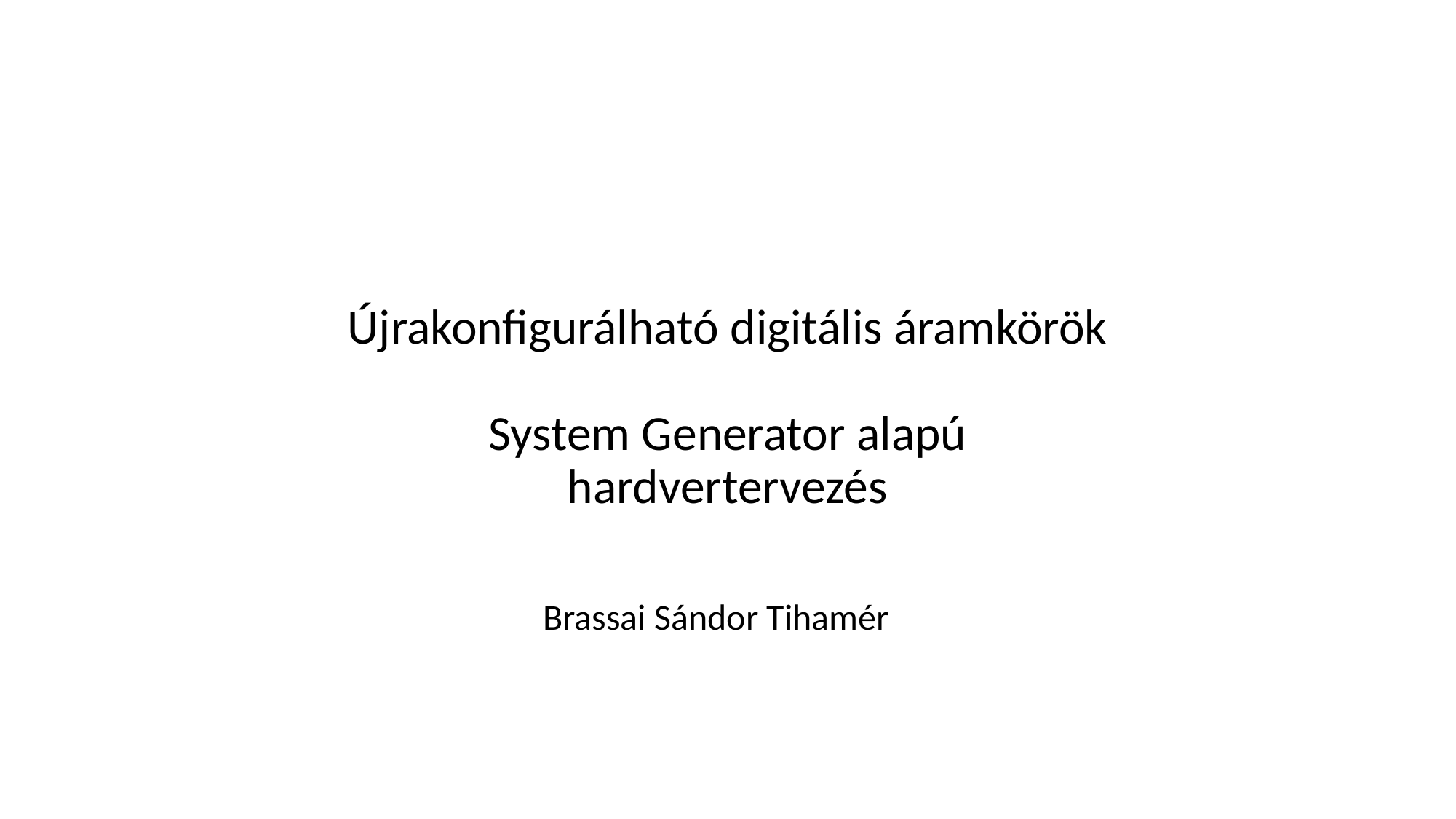

# Újrakonfigurálható digitális áramkörök System Generator alapú hardvertervezés
Brassai Sándor Tihamér